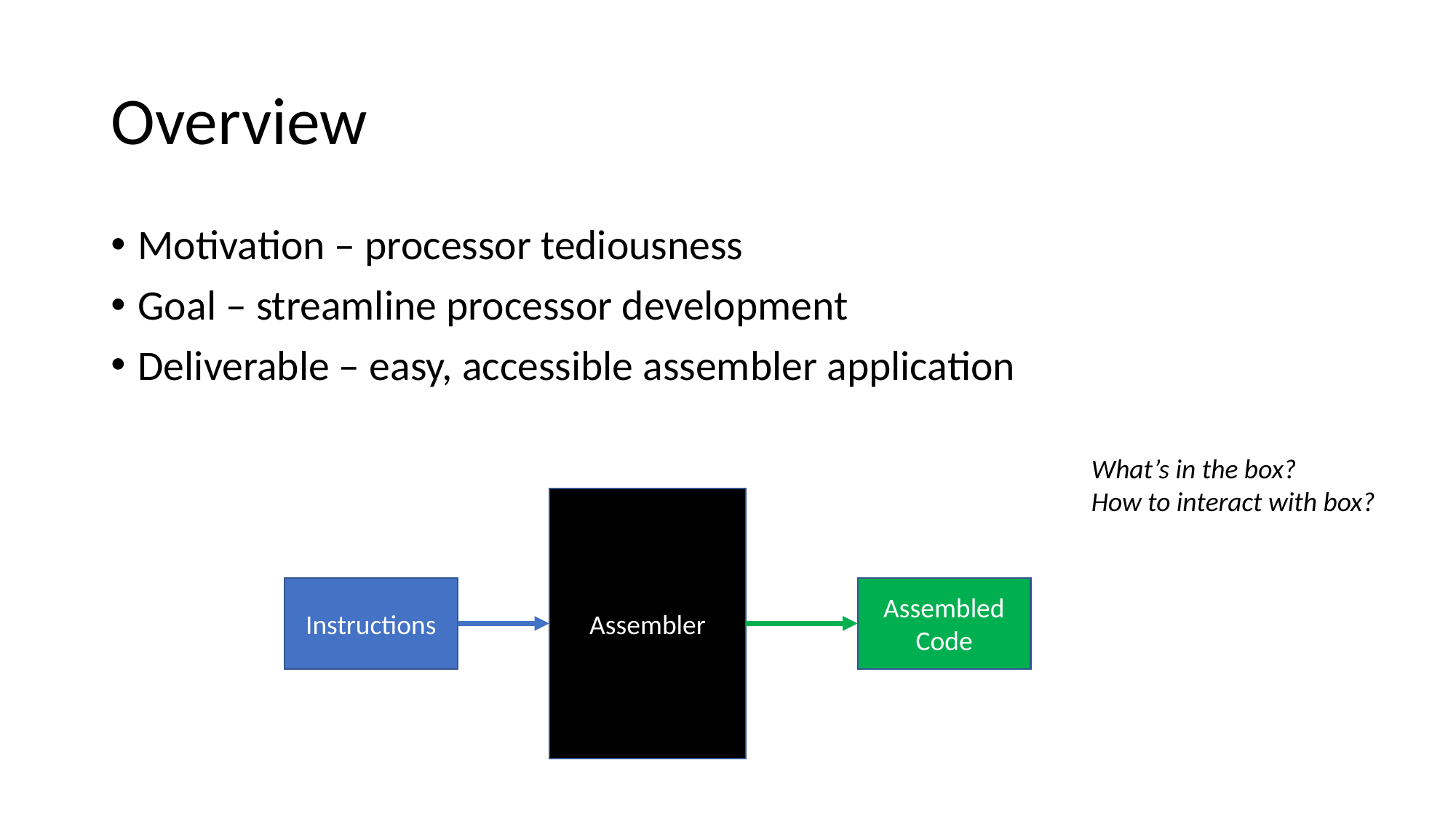

# Overview
Motivation – processor tediousness
Goal – streamline processor development
Deliverable – easy, accessible assembler application
What’s in the box?
How to interact with box?
Assembler
Instructions
Assembled Code